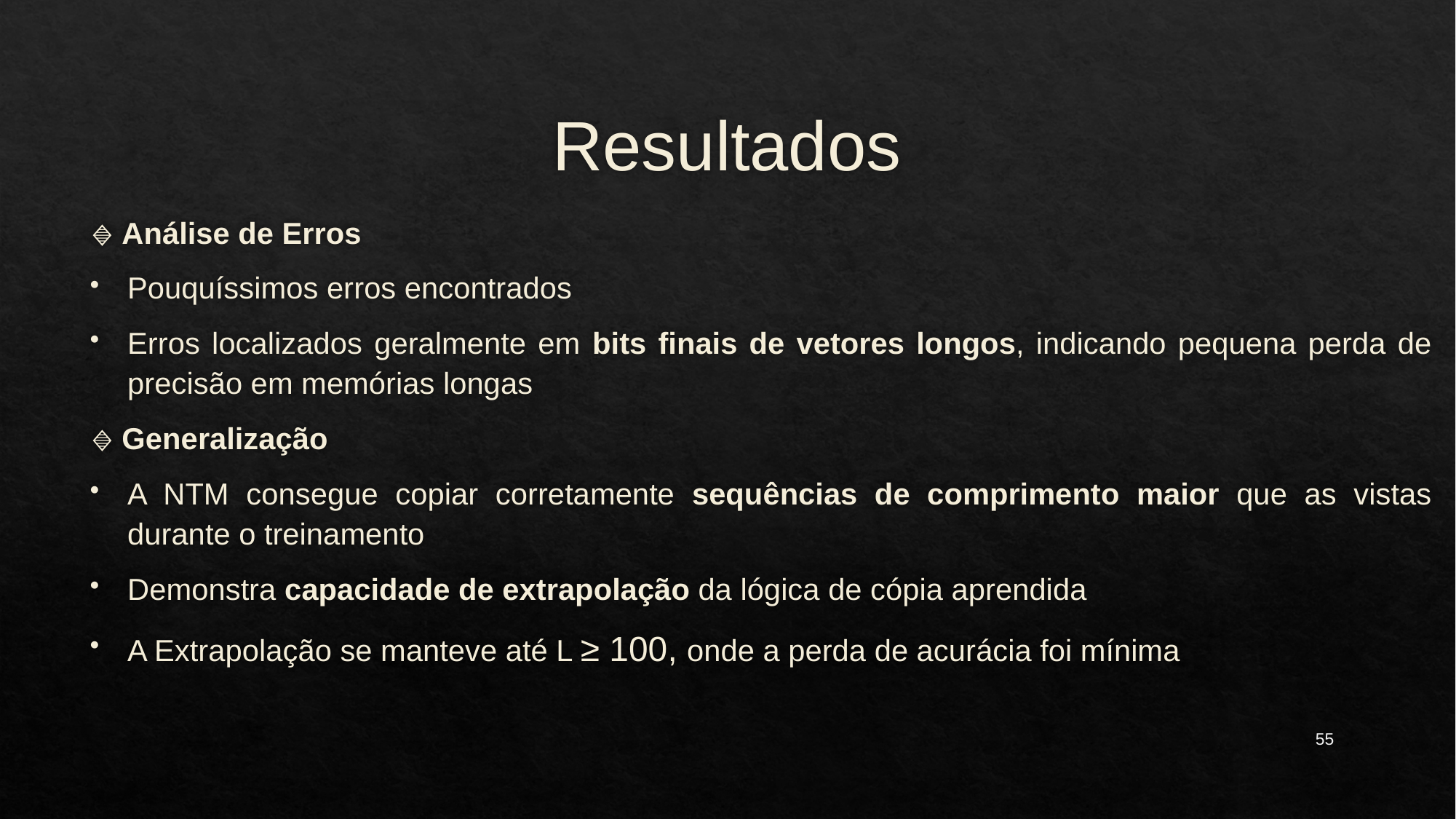

# Resultados
🔹 Análise de Erros
Pouquíssimos erros encontrados
Erros localizados geralmente em bits finais de vetores longos, indicando pequena perda de precisão em memórias longas
🔹 Generalização
A NTM consegue copiar corretamente sequências de comprimento maior que as vistas durante o treinamento
Demonstra capacidade de extrapolação da lógica de cópia aprendida
A Extrapolação se manteve até L ≥ 100, onde a perda de acurácia foi mínima
55